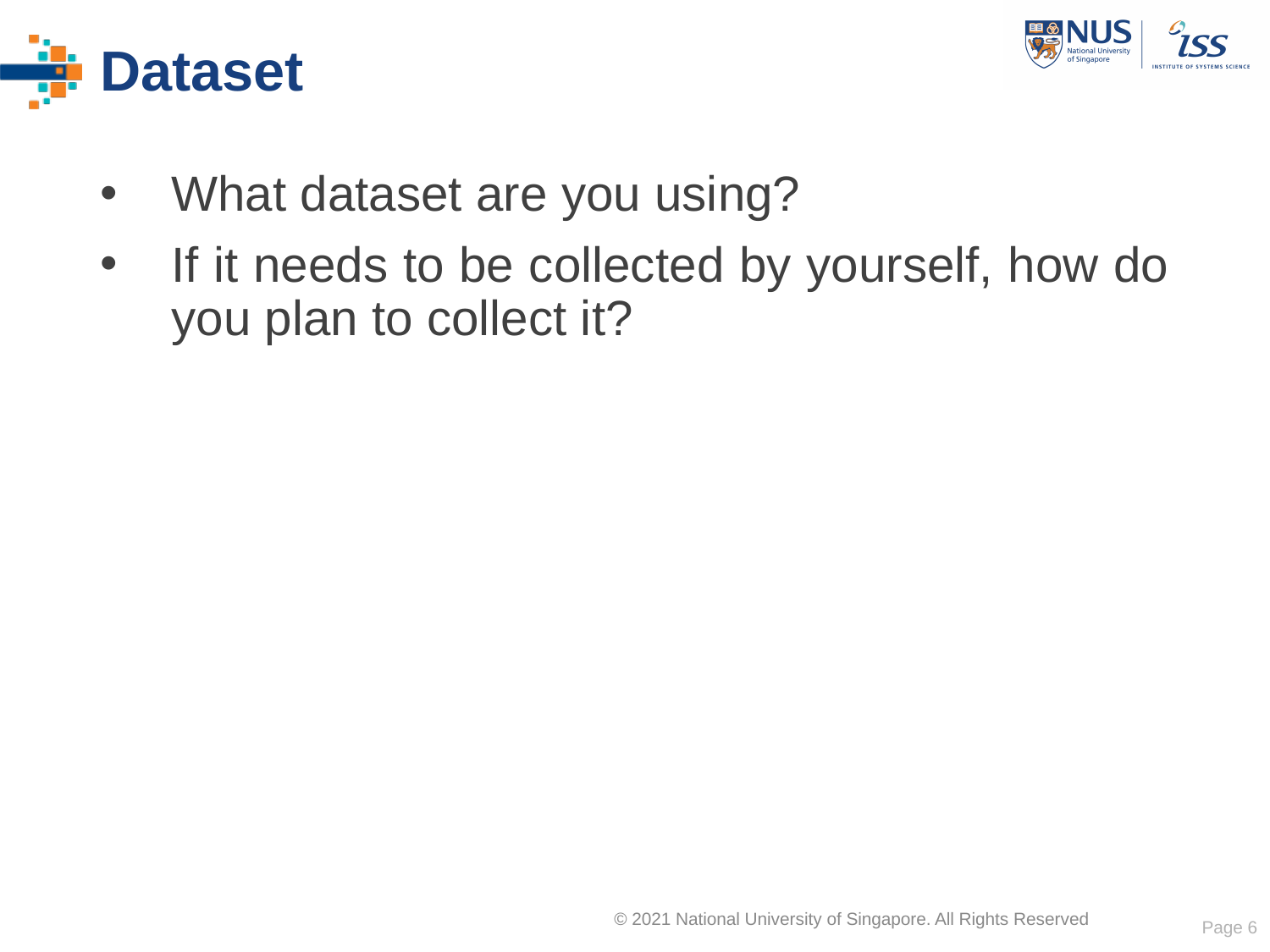

# Dataset
What dataset are you using?
If it needs to be collected by yourself, how do you plan to collect it?
Page 6